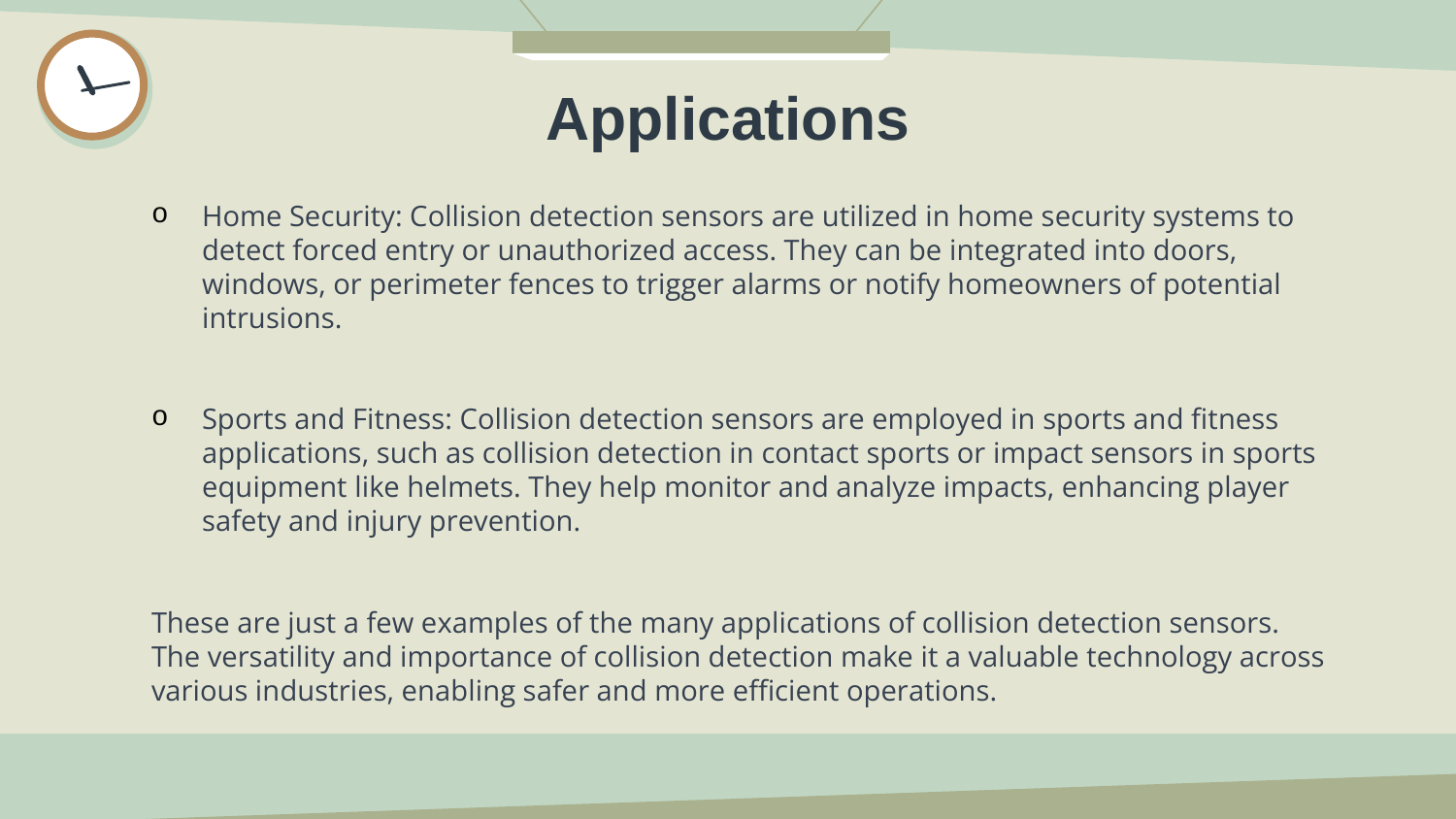

# Applications
Home Security: Collision detection sensors are utilized in home security systems to detect forced entry or unauthorized access. They can be integrated into doors, windows, or perimeter fences to trigger alarms or notify homeowners of potential intrusions.

Sports and Fitness: Collision detection sensors are employed in sports and fitness applications, such as collision detection in contact sports or impact sensors in sports equipment like helmets. They help monitor and analyze impacts, enhancing player safety and injury prevention.

These are just a few examples of the many applications of collision detection sensors. The versatility and importance of collision detection make it a valuable technology across various industries, enabling safer and more efficient operations.